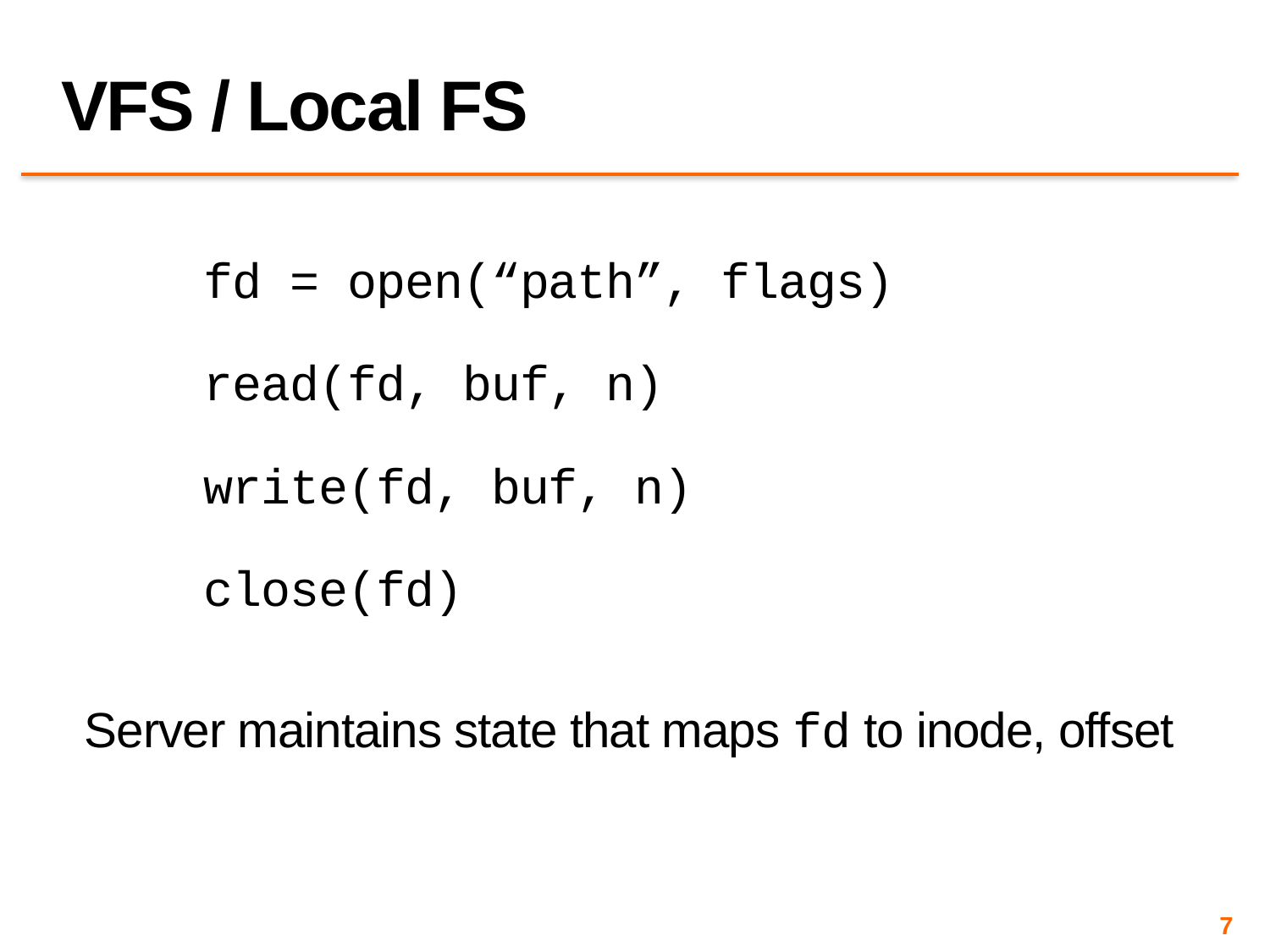

# VFS / Local FS
fd = open(“path”, flags)
read(fd, buf, n)
write(fd, buf, n)
close(fd)
Server maintains state that maps fd to inode, offset
7